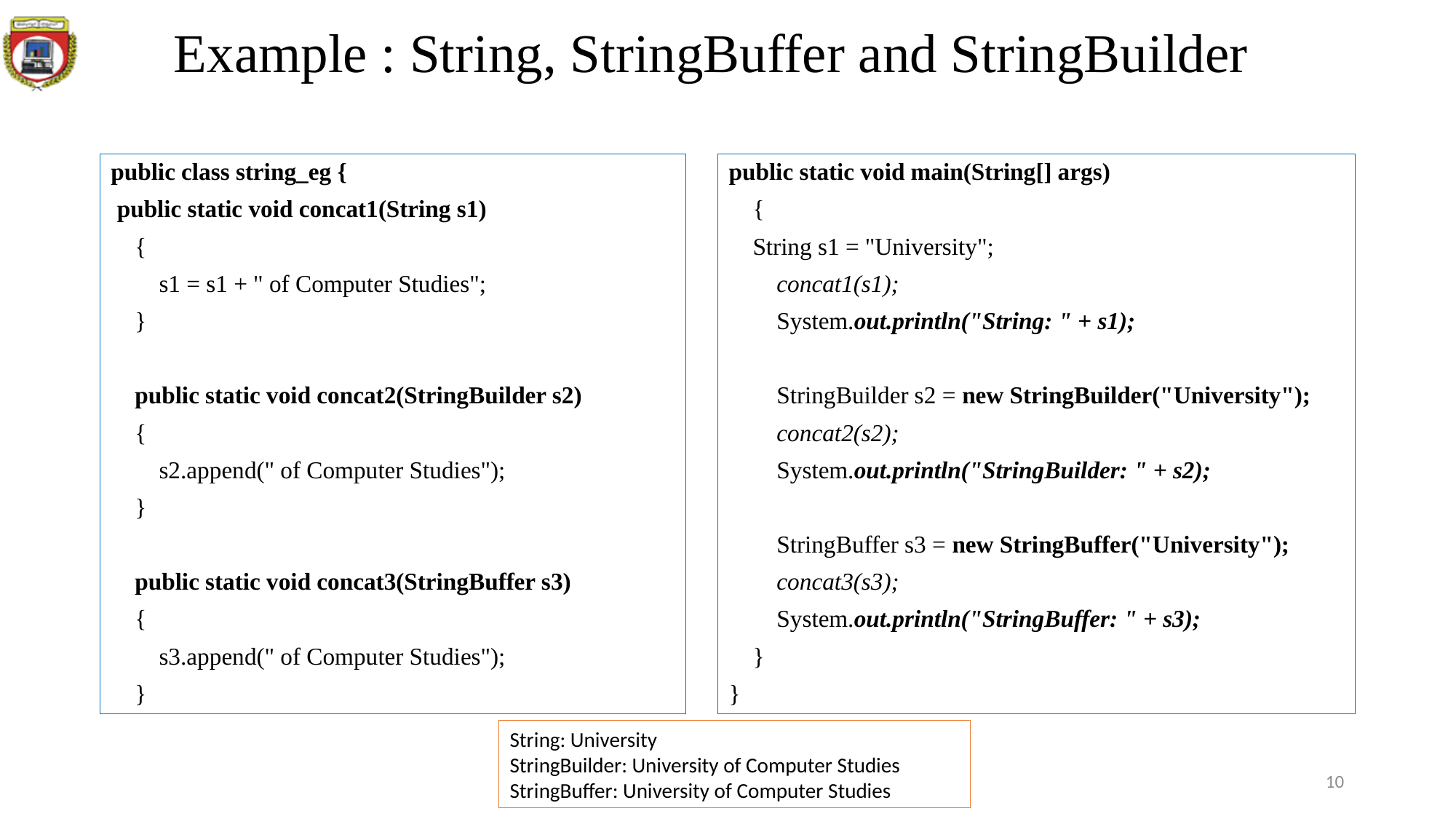

# Example : String, StringBuffer and StringBuilder
public static void main(String[] args)
    {
    String s1 = "University";
        concat1(s1);
        System.out.println("String: " + s1);

        StringBuilder s2 = new StringBuilder("University");
        concat2(s2);
        System.out.println("StringBuilder: " + s2);

        StringBuffer s3 = new StringBuffer("University");
        concat3(s3);
        System.out.println("StringBuffer: " + s3);
    }
}
public class string_eg {
 public static void concat1(String s1)
    {
        s1 = s1 + " of Computer Studies";
    }

    public static void concat2(StringBuilder s2)
    {
        s2.append(" of Computer Studies");
    }

    public static void concat3(StringBuffer s3)
    {
        s3.append(" of Computer Studies");
    }
String: University
StringBuilder: University of Computer Studies
StringBuffer: University of Computer Studies
10